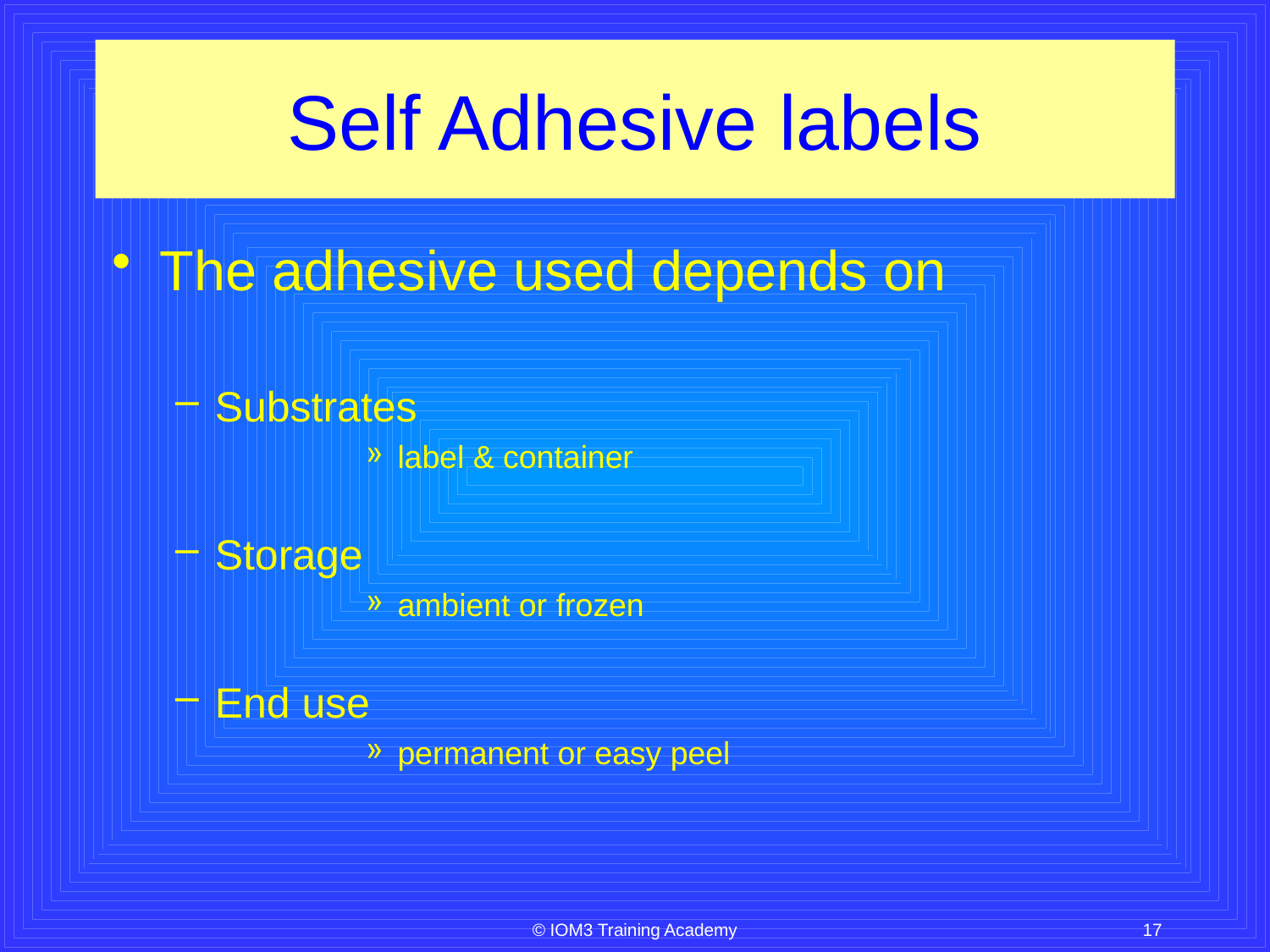

# Self Adhesive labels
The adhesive used depends on

Substrates
label & container

Storage
ambient or frozen

End use
permanent or easy peel

© IOM3 Training Academy
17